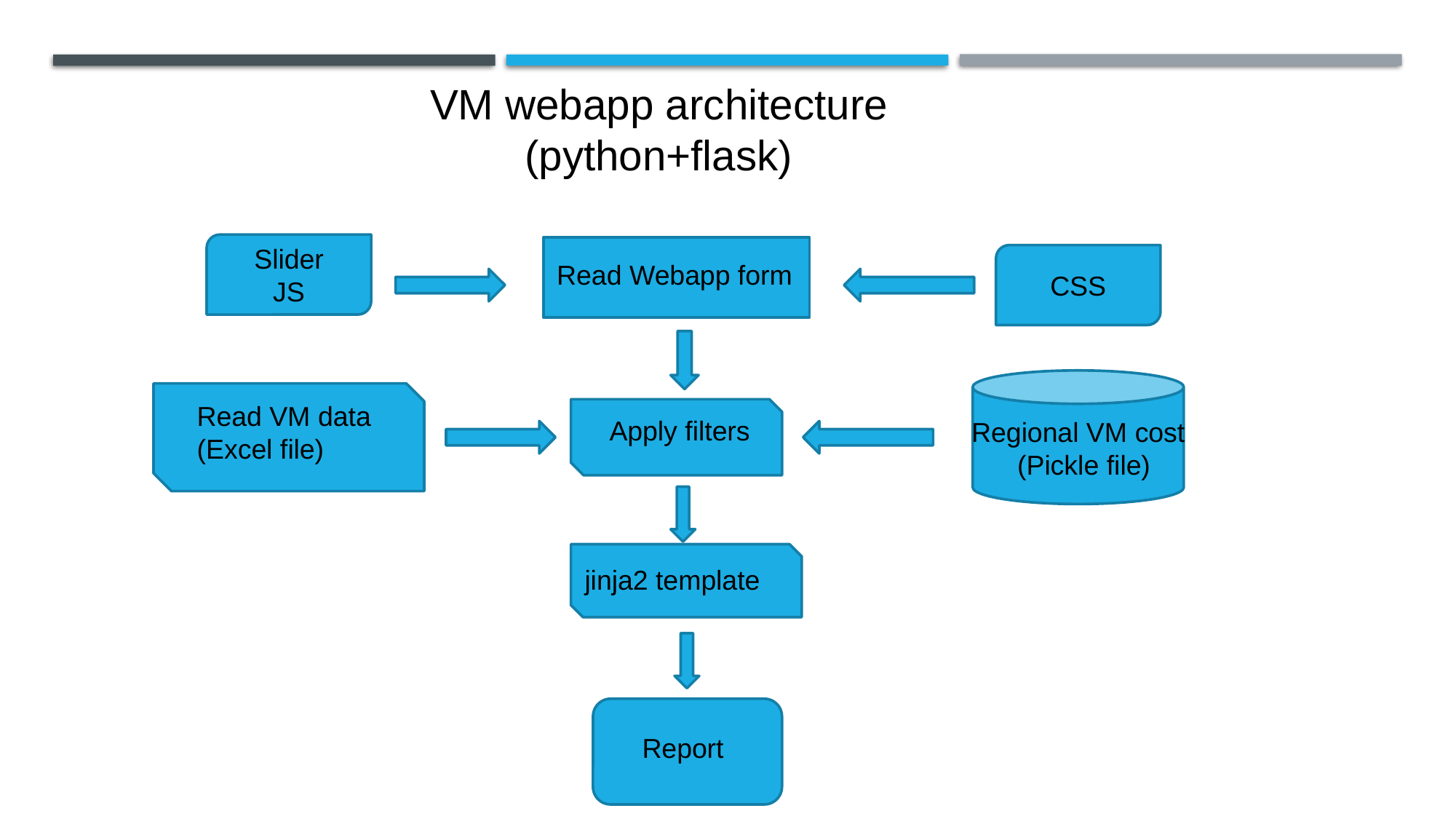

VM webapp architecture
        (python+flask)
Slider
JS

CSS
Read Webapp form

Read VM data
(Excel file)

Apply filters
Regional VM cost
      (Pickle file)

jinja2 template

Report